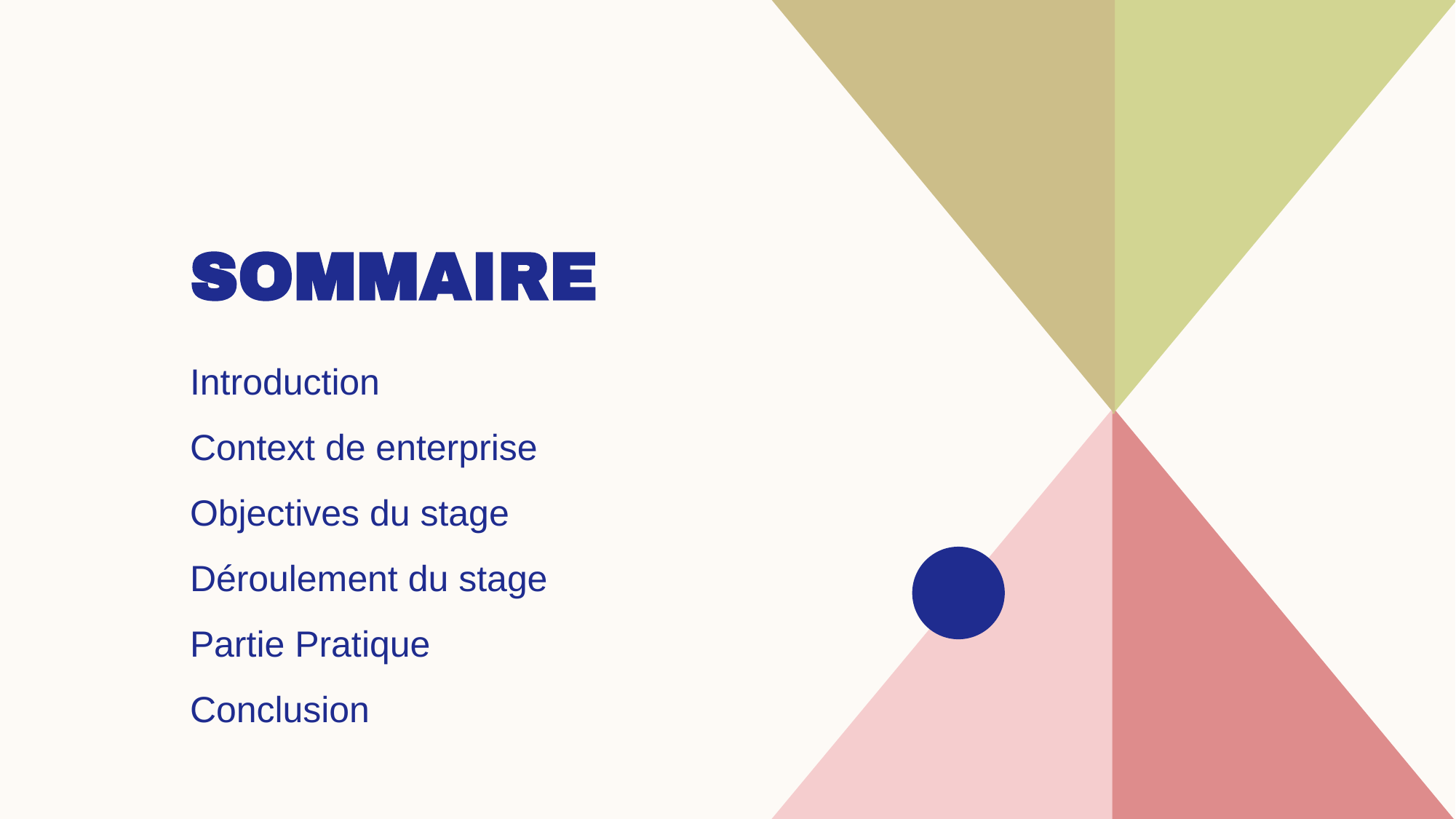

# Sommaire
Introduction​
Context de enterprise
​Objectives du stage
Déroulement du stage
​Partie Pratique
Conclusion